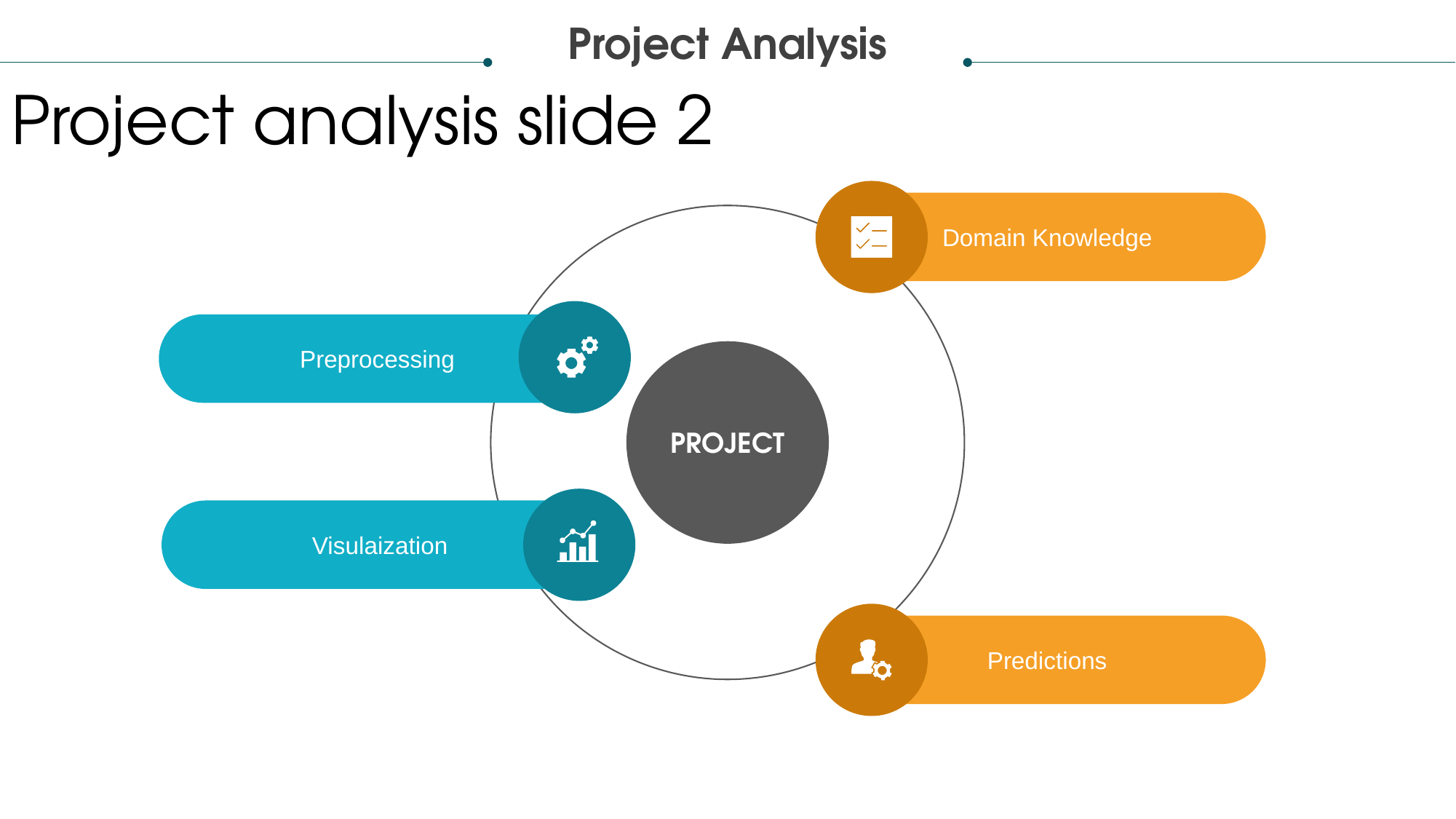

Project Analysis
Project analysis slide 2

Domain Knowledge

Preprocessing

PROJECT

Visulaization

Predictions